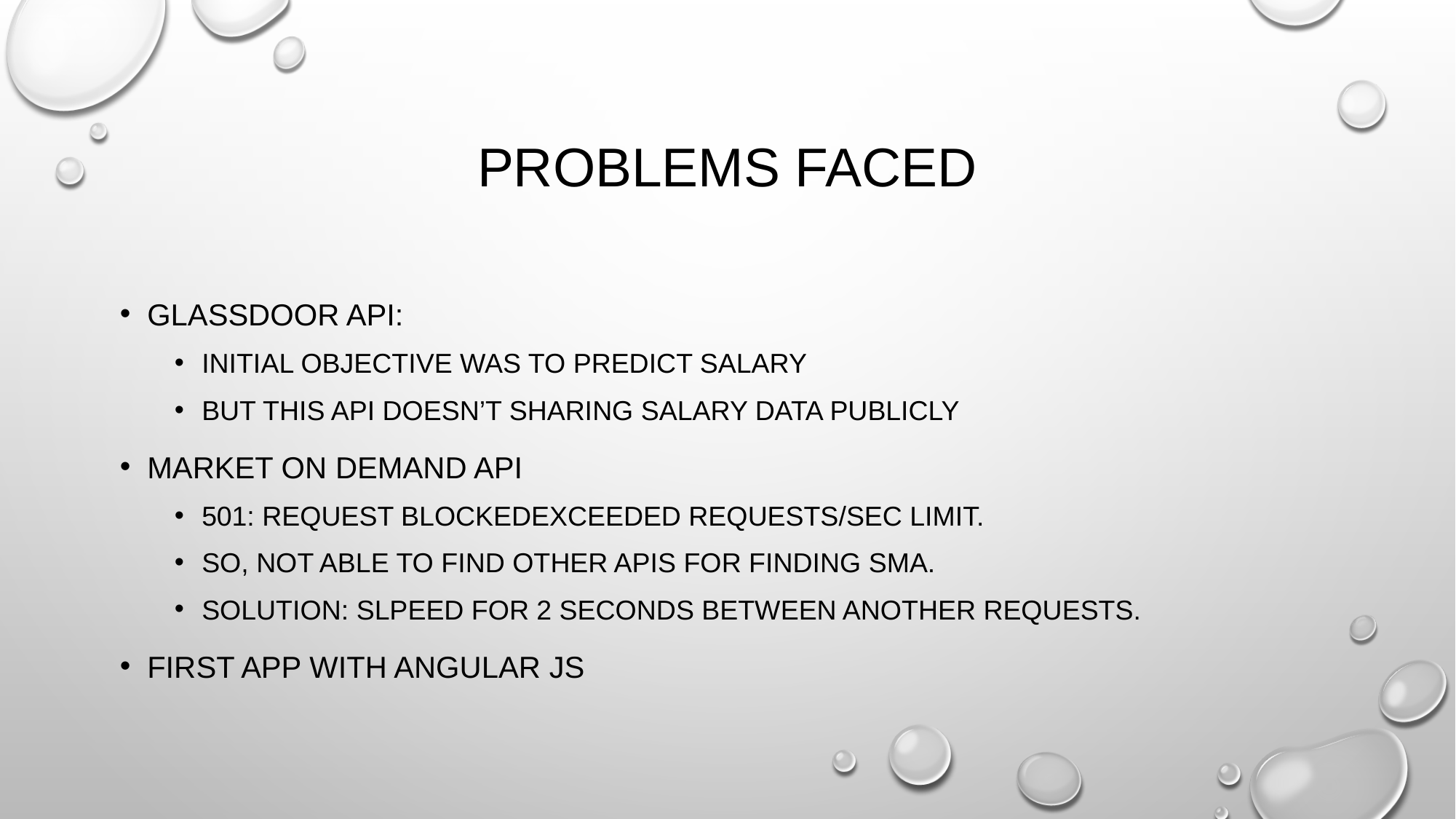

# Problems faced
Glassdoor api:
Initial objective was to predict salary
But this api doesn’t sharing salary data publicly
Market on demand api
501: Request blockedExceeded requests/sec limit.
So, not able to find other apis for finding sma.
Solution: slpeed for 2 seconds between another requests.
First app with angular js